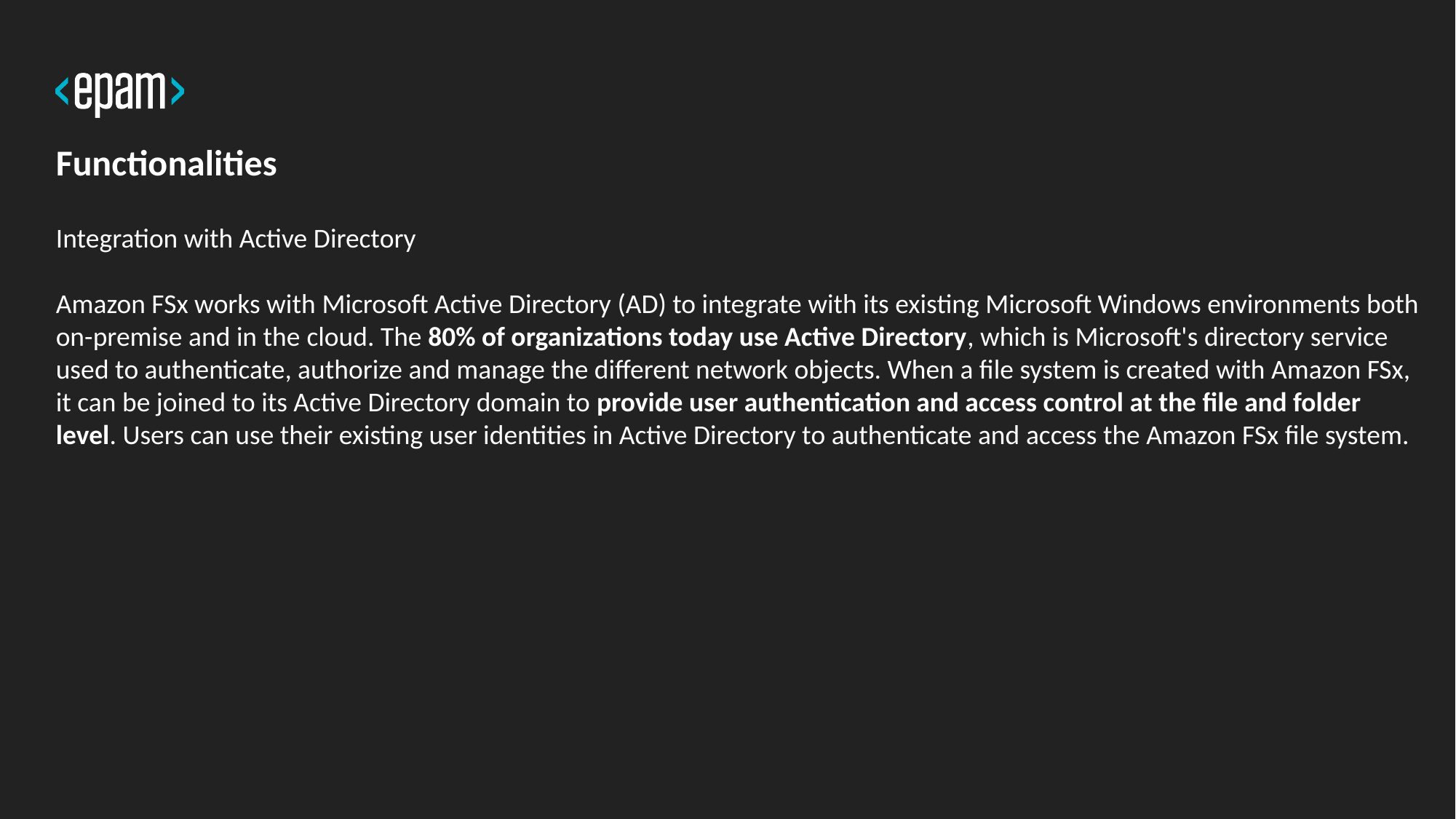

# Functionalities
Integration with Active Directory

Amazon FSx works with Microsoft Active Directory (AD) to integrate with its existing Microsoft Windows environments both on-premise and in the cloud. The 80% of organizations today use Active Directory, which is Microsoft's directory service used to authenticate, authorize and manage the different network objects. When a file system is created with Amazon FSx, it can be joined to its Active Directory domain to provide user authentication and access control at the file and folder level. Users can use their existing user identities in Active Directory to authenticate and access the Amazon FSx file system.